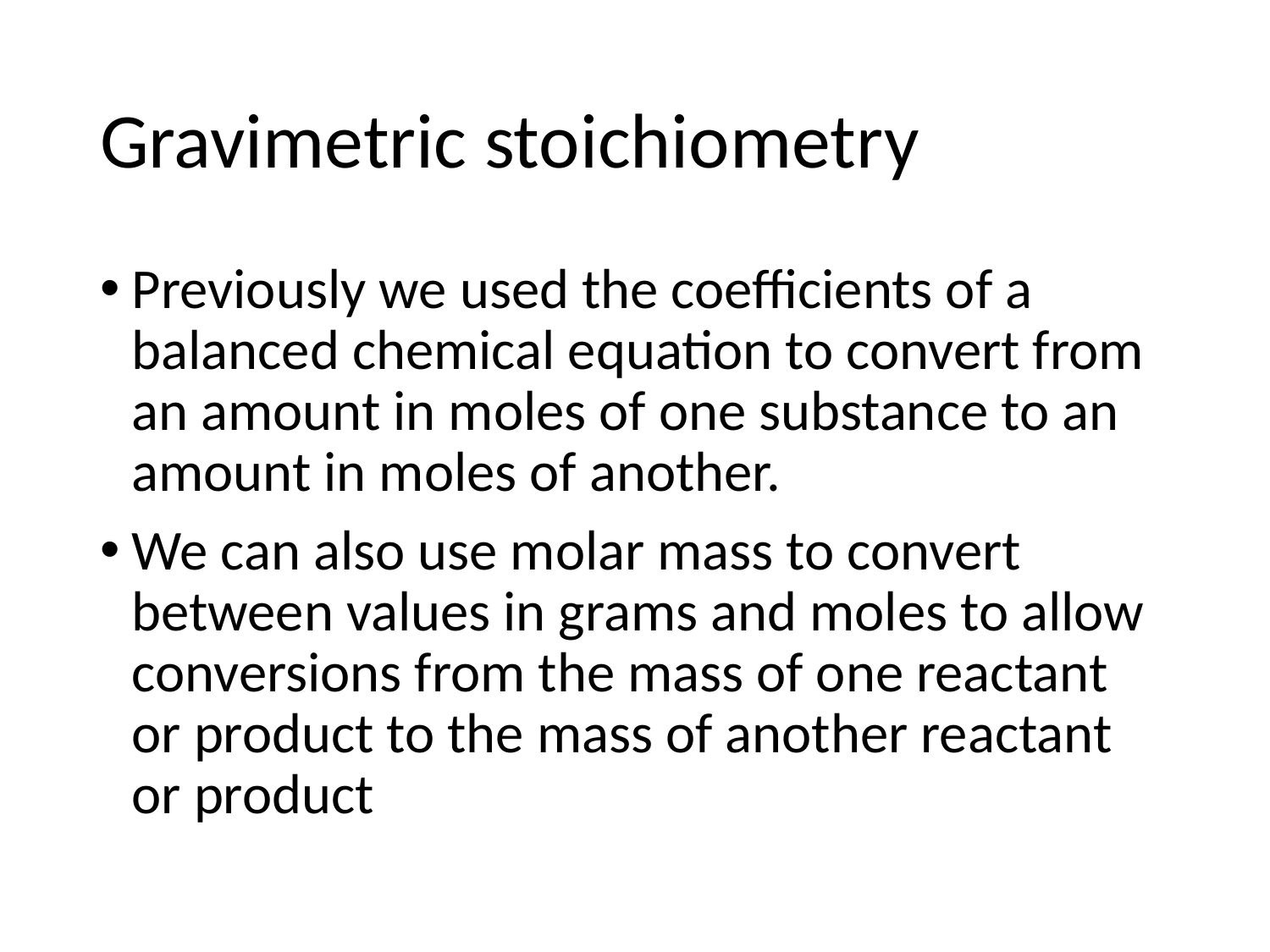

# Gravimetric stoichiometry
Previously we used the coefficients of a balanced chemical equation to convert from an amount in moles of one substance to an amount in moles of another.
We can also use molar mass to convert between values in grams and moles to allow conversions from the mass of one reactant or product to the mass of another reactant or product